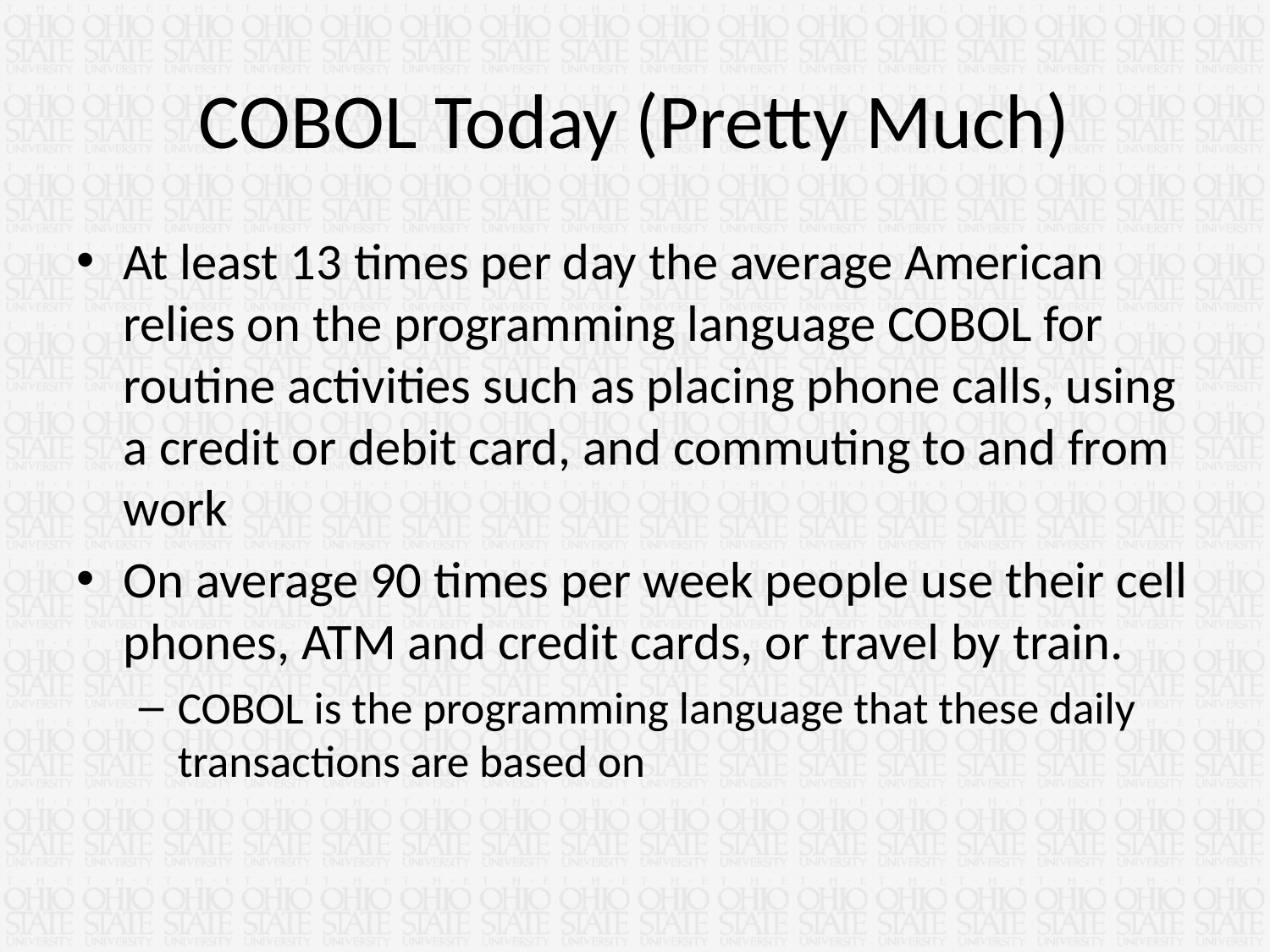

# COBOL Today (Pretty Much)
At least 13 times per day the average American relies on the programming language COBOL for routine activities such as placing phone calls, using a credit or debit card, and commuting to and from work
On average 90 times per week people use their cell phones, ATM and credit cards, or travel by train.
COBOL is the programming language that these daily transactions are based on